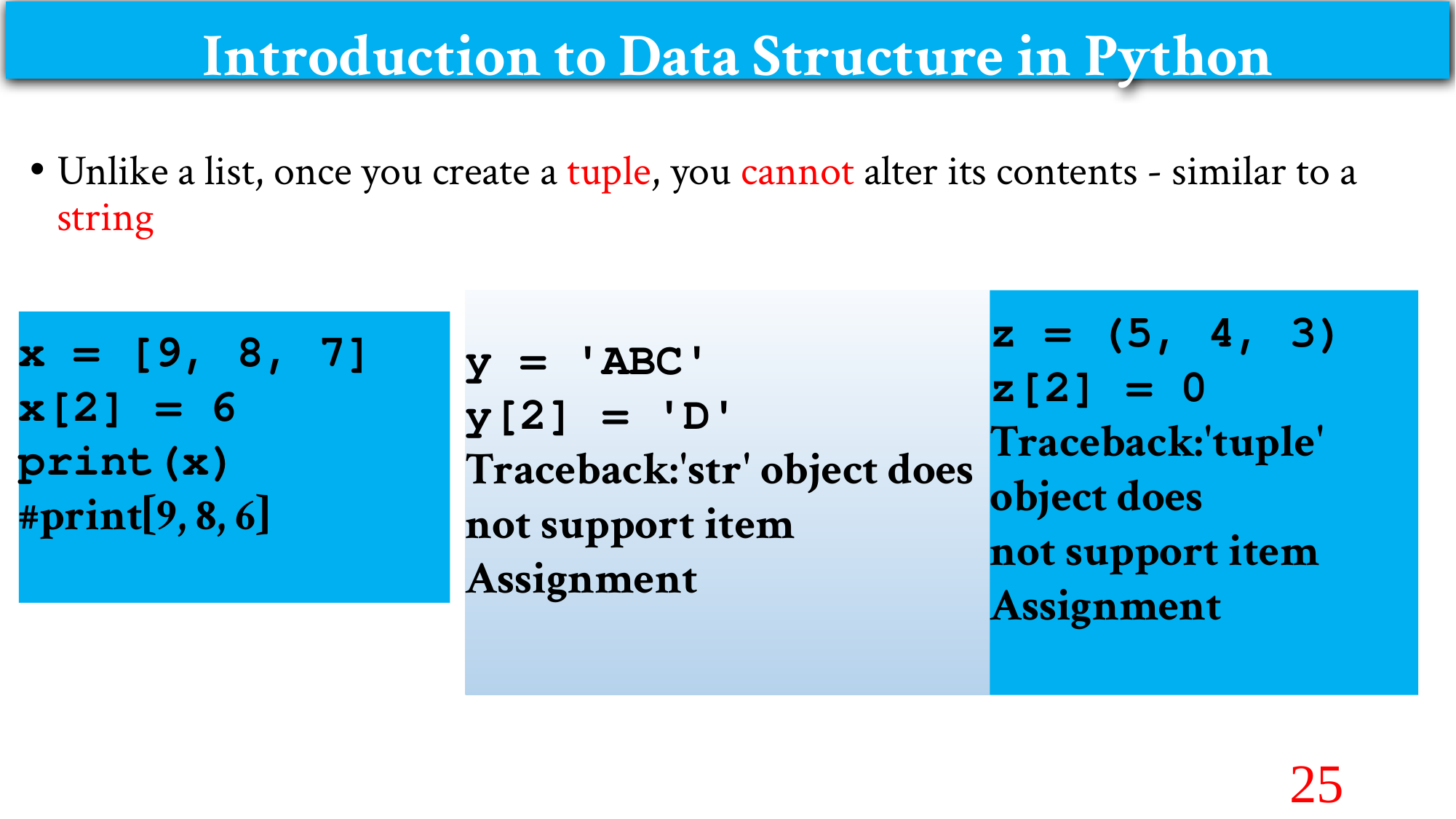

Introduction to Data Structure in Python
Unlike a list, once you create a tuple, you cannot alter its contents - similar to a string

y = 'ABC'
y[2] = 'D'
Traceback:'str' object does
not support item
Assignment

z = (5, 4, 3)
z[2] = 0
Traceback:'tuple' object does
not support item
Assignment

x = [9, 8, 7]
x[2] = 6
print(x)
#print[9, 8, 6]

25